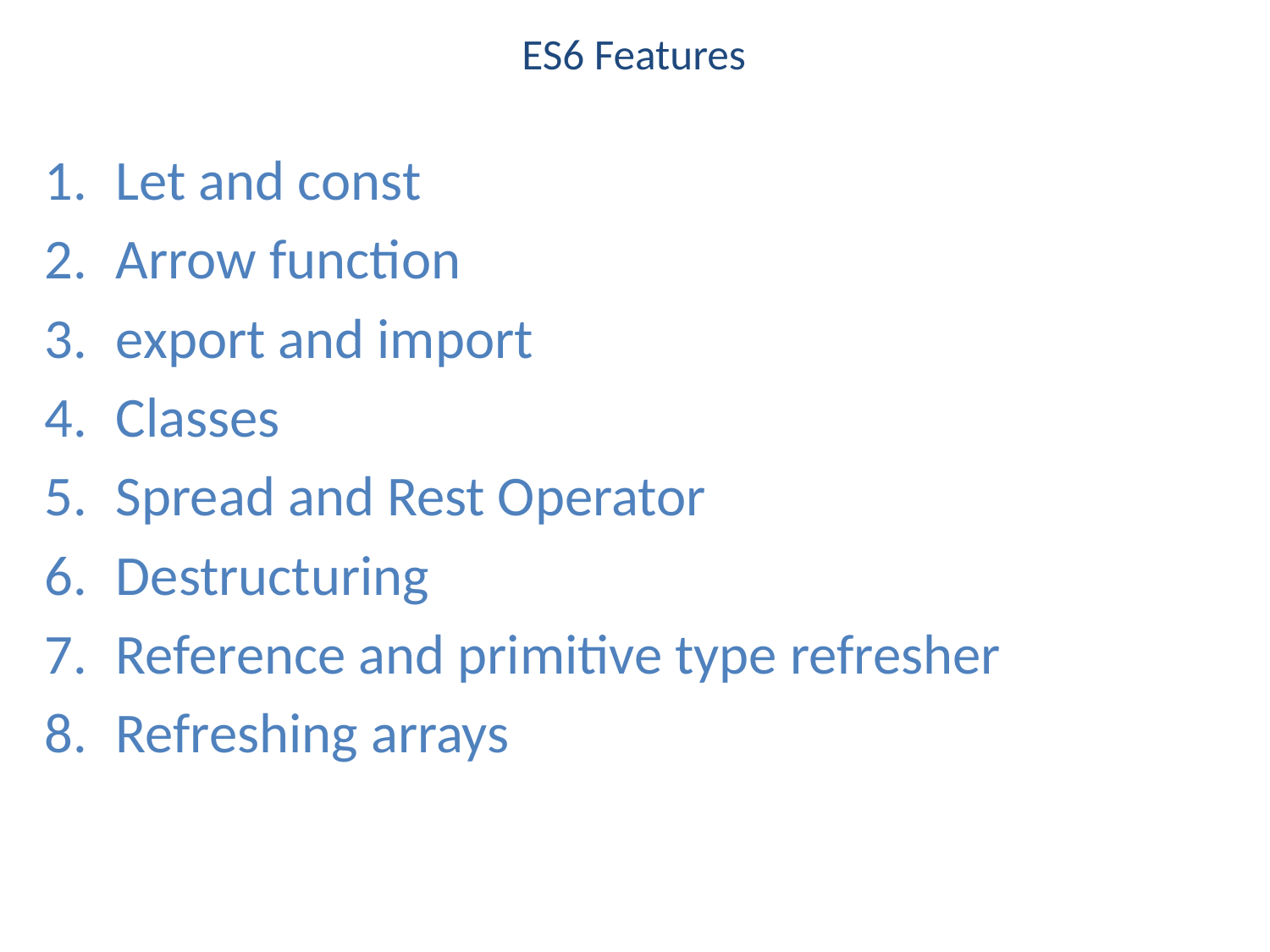

# ES6 Features
Let and const
Arrow function
export and import
Classes
Spread and Rest Operator
Destructuring
Reference and primitive type refresher
Refreshing arrays